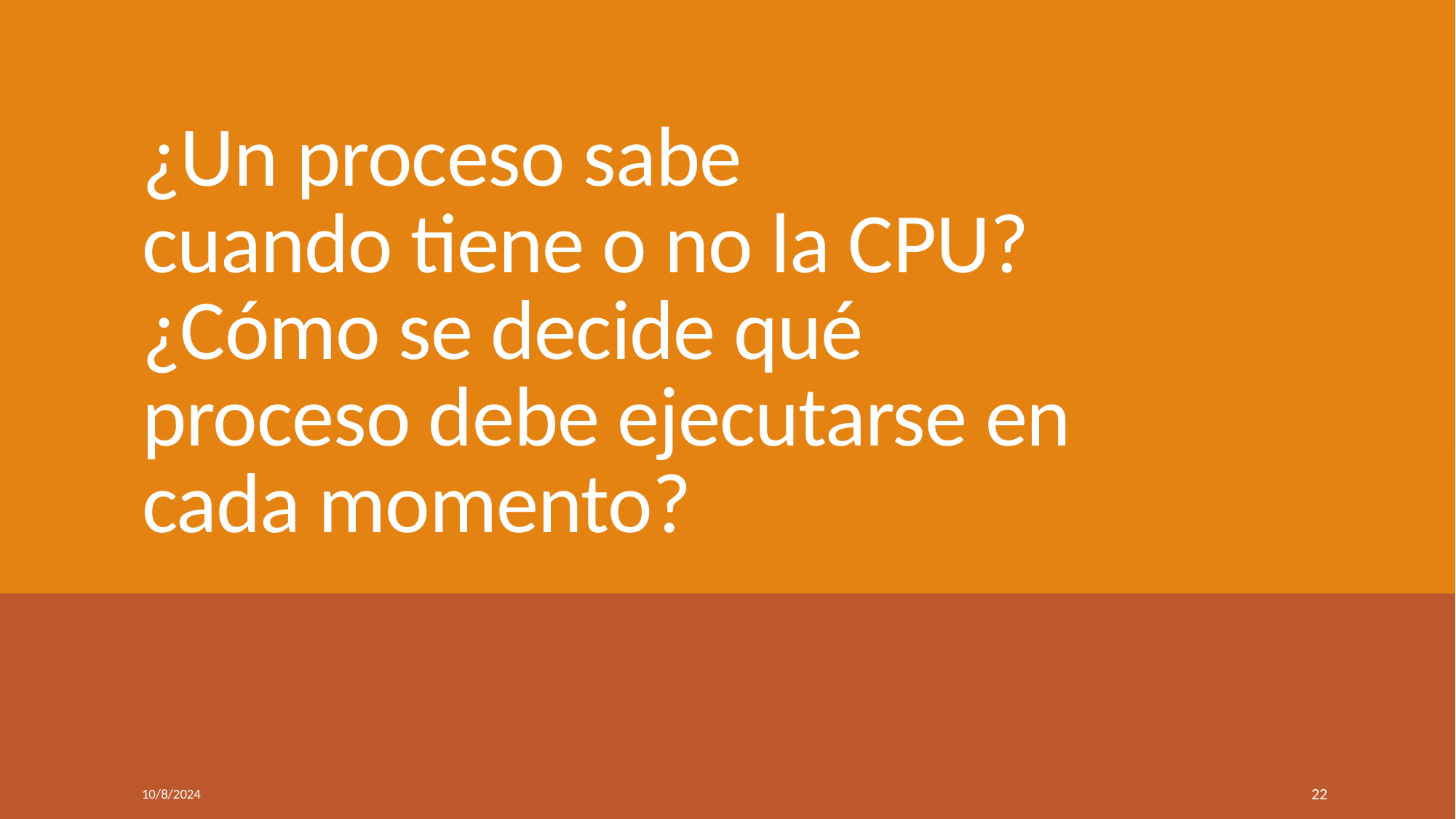

# ¿Un proceso sabe cuando tiene o no la CPU? ¿Cómo se decide qué proceso debe ejecutarse en cada momento?

10/8/2024

22